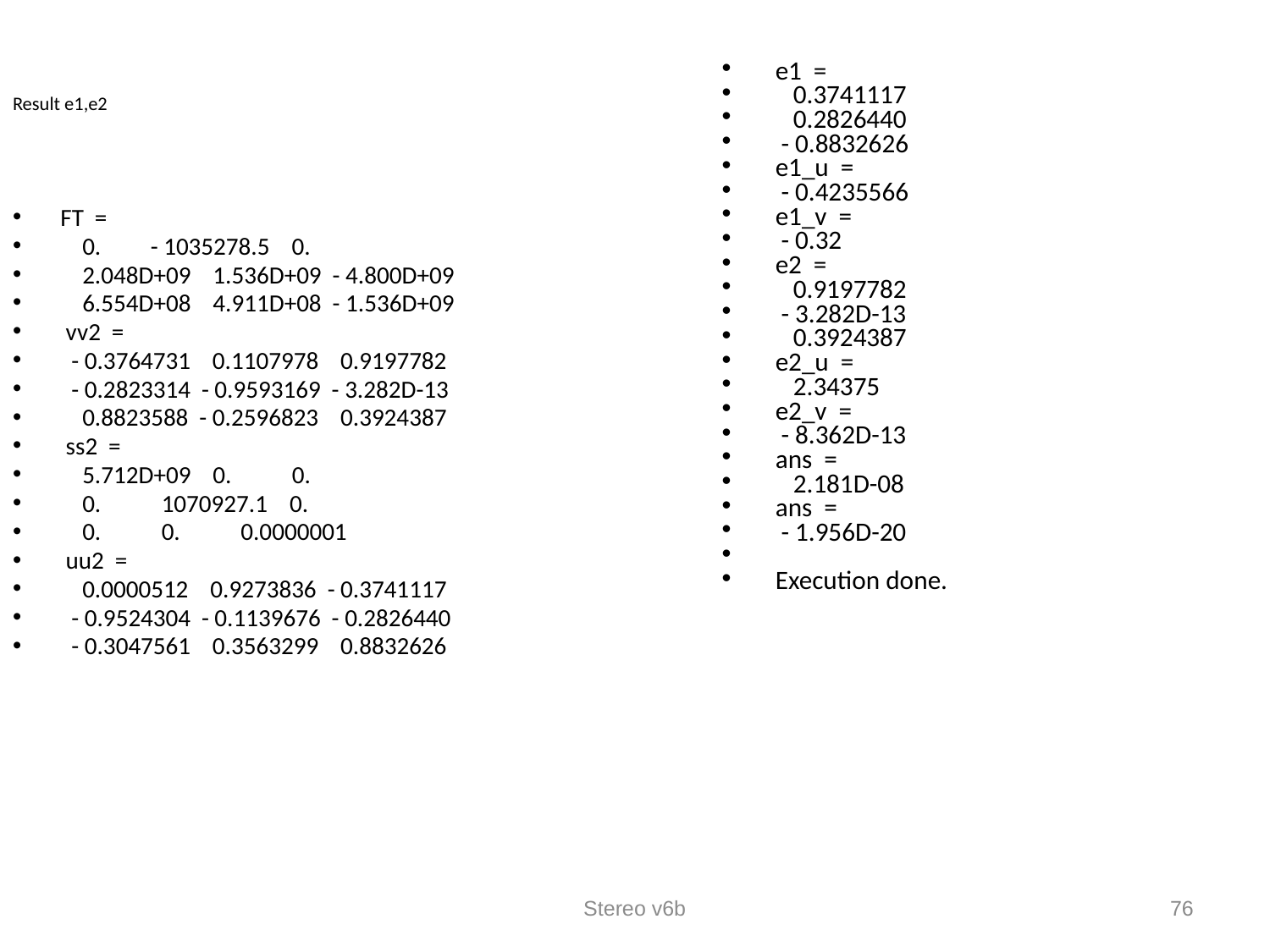

e1  =
    0.3741117
    0.2826440
  - 0.8832626
 e1_u  =
  - 0.4235566
 e1_v  =
  - 0.32
 e2  =
    0.9197782
  - 3.282D-13
    0.3924387
 e2_u  =
    2.34375
 e2_v  =
  - 8.362D-13
 ans  =
    2.181D-08
 ans  =
  - 1.956D-20

 Execution done.

Result e1,e2
FT  =
    0.         - 1035278.5    0.
    2.048D+09    1.536D+09  - 4.800D+09
    6.554D+08    4.911D+08  - 1.536D+09
 vv2  =
  - 0.3764731    0.1107978    0.9197782
  - 0.2823314  - 0.9593169  - 3.282D-13
    0.8823588  - 0.2596823    0.3924387
 ss2  =
    5.712D+09    0.           0.
    0.           1070927.1    0.
    0.           0.           0.0000001
 uu2  =
    0.0000512    0.9273836  - 0.3741117
  - 0.9524304  - 0.1139676  - 0.2826440
  - 0.3047561    0.3563299    0.8832626
Stereo v6b
76